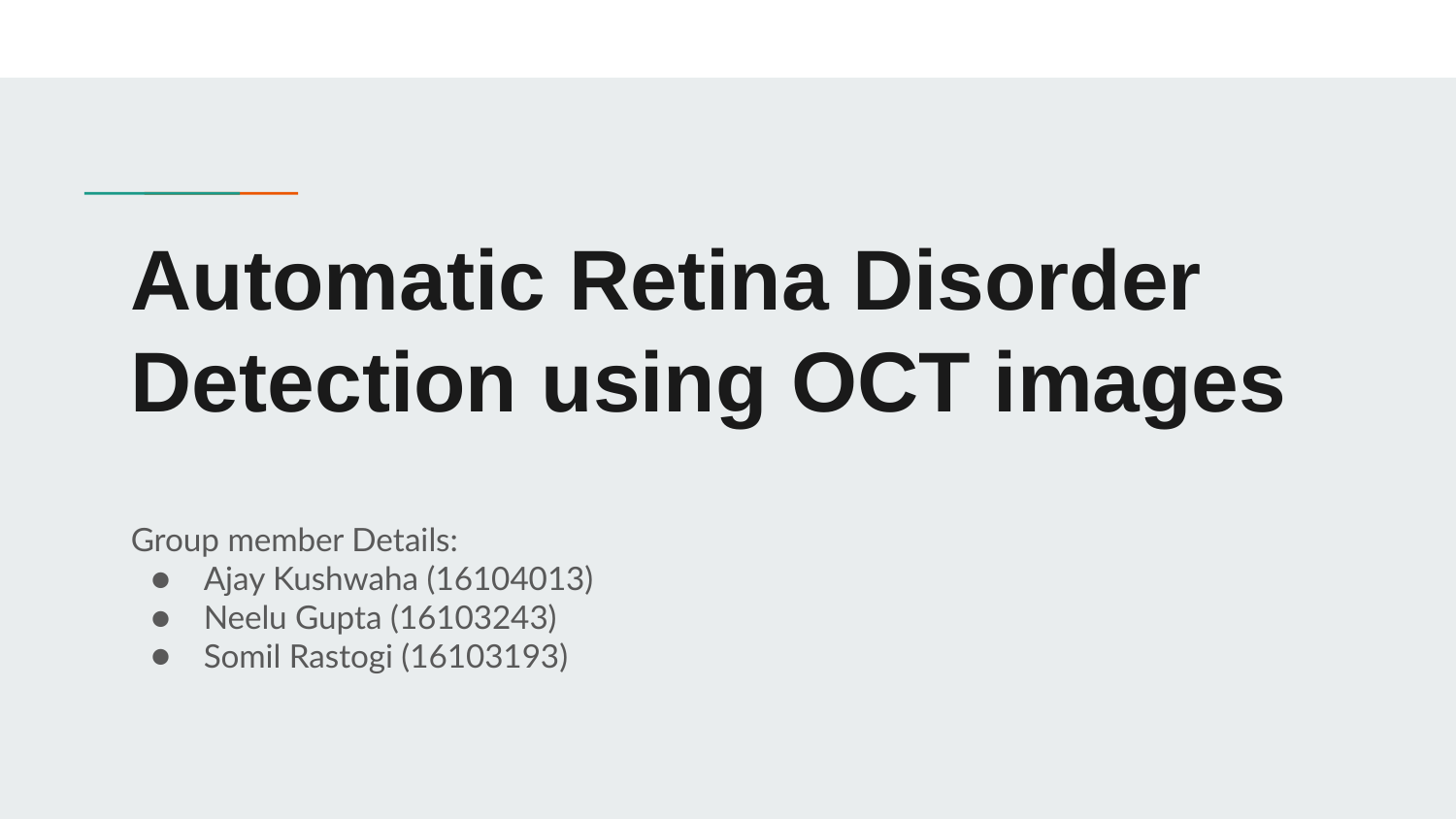

# Automatic Retina Disorder Detection using OCT images
Group member Details:
Ajay Kushwaha (16104013)
Neelu Gupta (16103243)
Somil Rastogi (16103193)